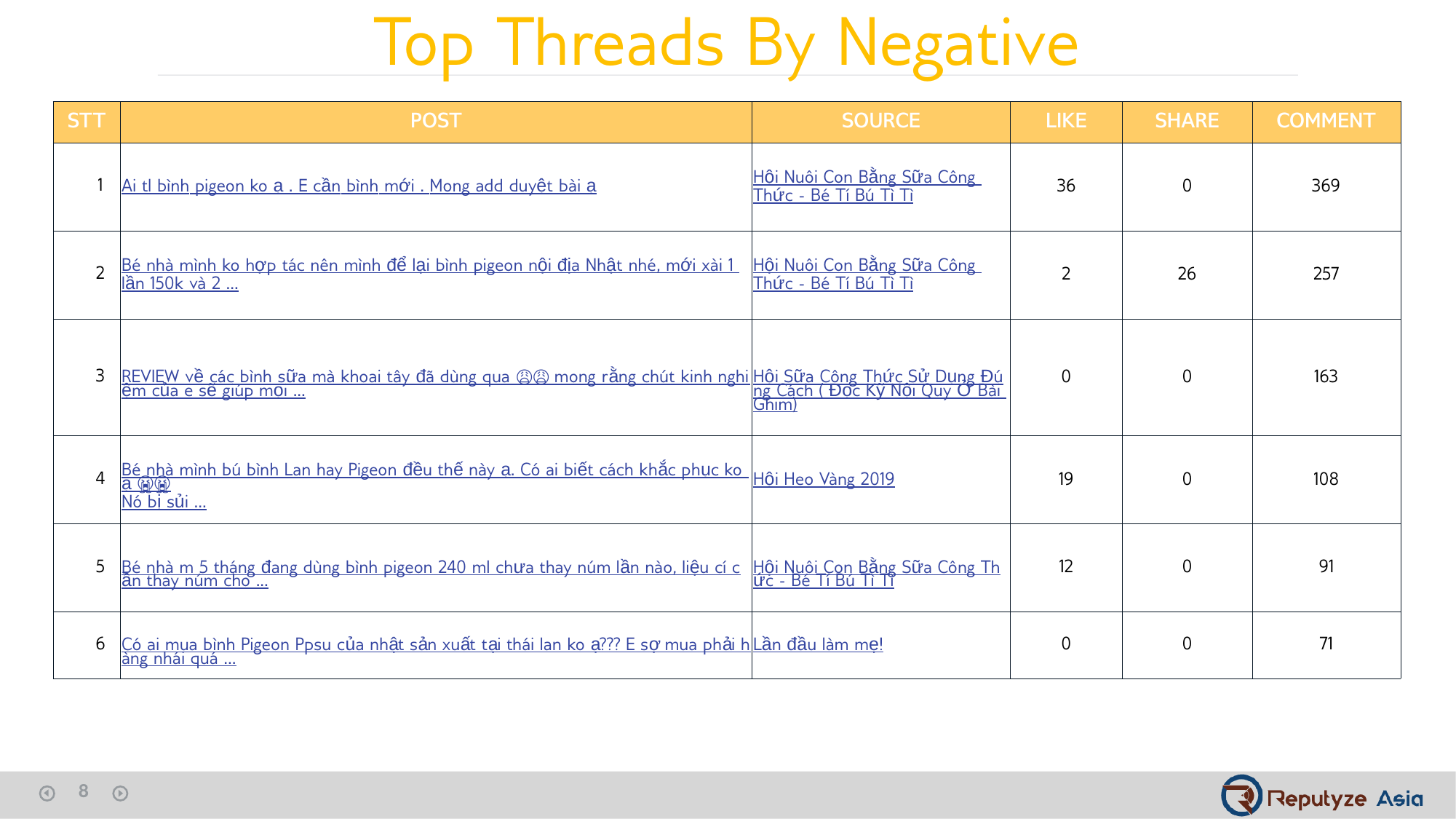

Top Threads By Negative

| STT | POST | SOURCE | LIKE | SHARE | COMMENT |
| --- | --- | --- | --- | --- | --- |
| 1 | Ai tl bình pigeon ko ạ . E cần bình mới . Mong add duyệt bài ạ | Hội Nuôi Con Bằng Sữa Công Thức - Bé Tí Bú Tì Tì | 36 | 0 | 369 |
| 2 | Bé nhà mình ko hợp tác nên mình để lại bình pigeon nội địa Nhật nhé, mới xài 1 lần 150k và 2 ... | Hội Nuôi Con Bằng Sữa Công Thức - Bé Tí Bú Tì Tì | 2 | 26 | 257 |
| 3 | REVIEW về các bình sữa mà khoai tây đã dùng qua 😩😩 mong rằng chút kinh nghiệm của e sẽ giúp mọi ... | Hội Sữa Công Thức Sử Dụng Đúng Cách ( Đọc Kỹ Nội Quy Ở Bài Ghim) | 0 | 0 | 163 |
| 4 | Bé nhà mình bú bình Lan hay Pigeon đều thế này ạ. Có ai biết cách khắc phục ko ạ 😭😭 Nó bị sủi ... | Hội Heo Vàng 2019 | 19 | 0 | 108 |
| 5 | Bé nhà m 5 tháng đang dùng bình pigeon 240 ml chưa thay núm lần nào, liệu cí cần thay núm cho ... | Hội Nuôi Con Bằng Sữa Công Thức - Bé Tí Bú Tì Tì | 12 | 0 | 91 |
| 6 | Có ai mua bình Pigeon Ppsu của nhật sản xuất tại thái lan ko ạ??? E sợ mua phải hàng nhái quá ... | Lần đầu làm mẹ! | 0 | 0 | 71 |
8